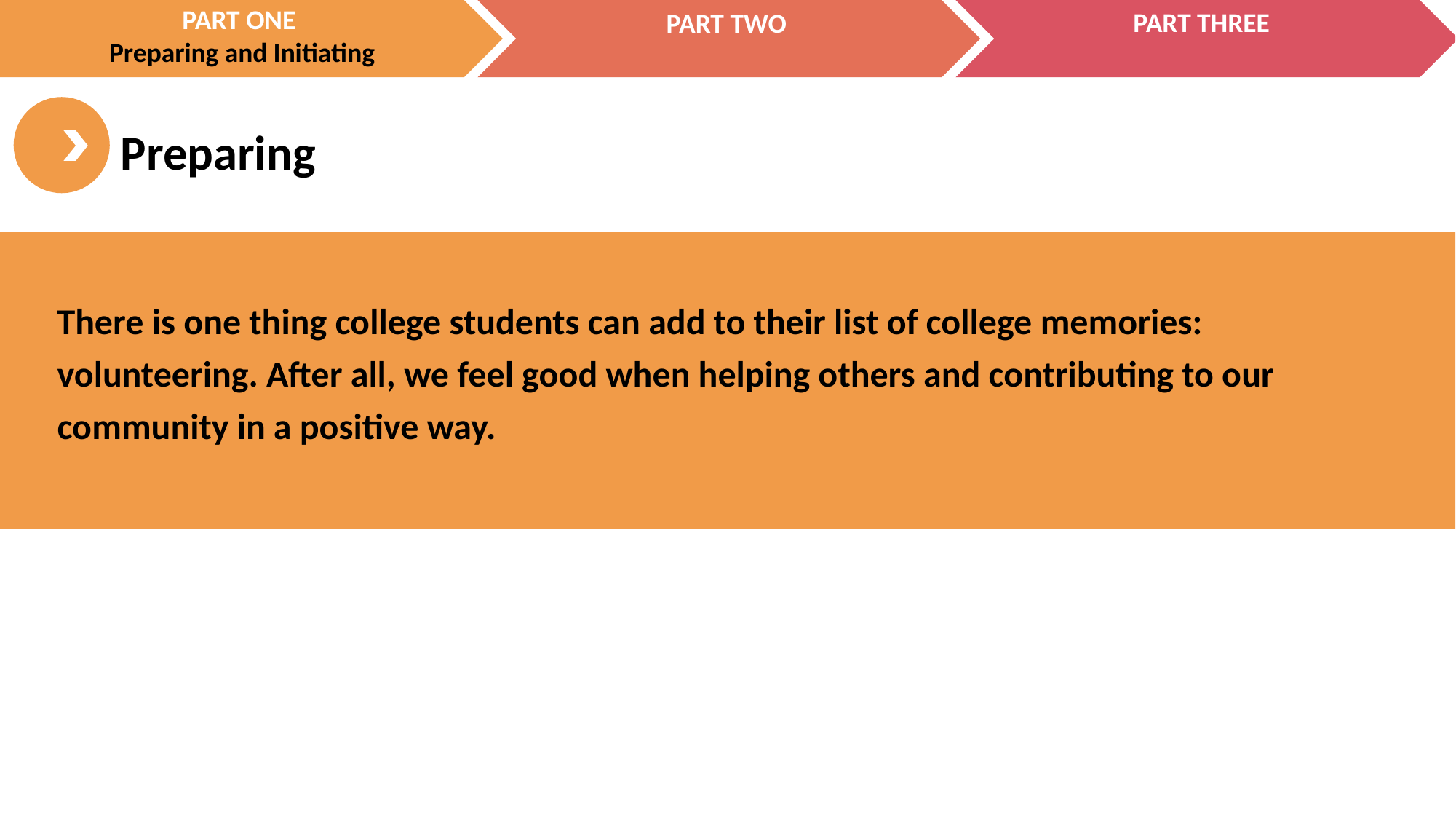

There is one thing college students can add to their list of college memories: volunteering. After all, we feel good when helping others and contributing to our community in a positive way.